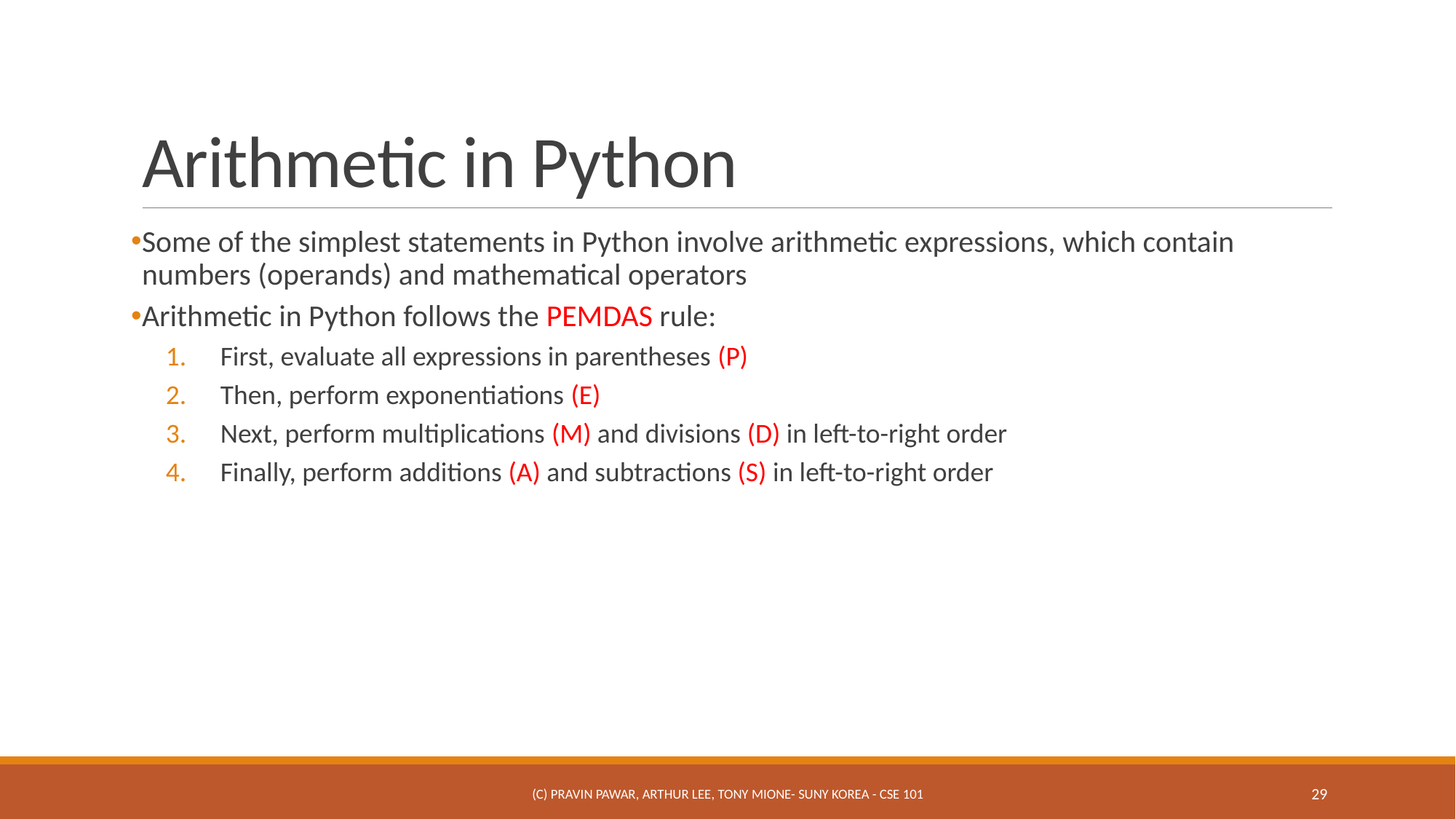

# Arithmetic in Python
Some of the simplest statements in Python involve arithmetic expressions, which contain numbers (operands) and mathematical operators
Arithmetic in Python follows the PEMDAS rule:
First, evaluate all expressions in parentheses (P)
Then, perform exponentiations (E)
Next, perform multiplications (M) and divisions (D) in left-to-right order
Finally, perform additions (A) and subtractions (S) in left-to-right order

(c) Pravin Pawar, Arthur Lee, Tony Mione- SUNY Korea - CSE 101
29